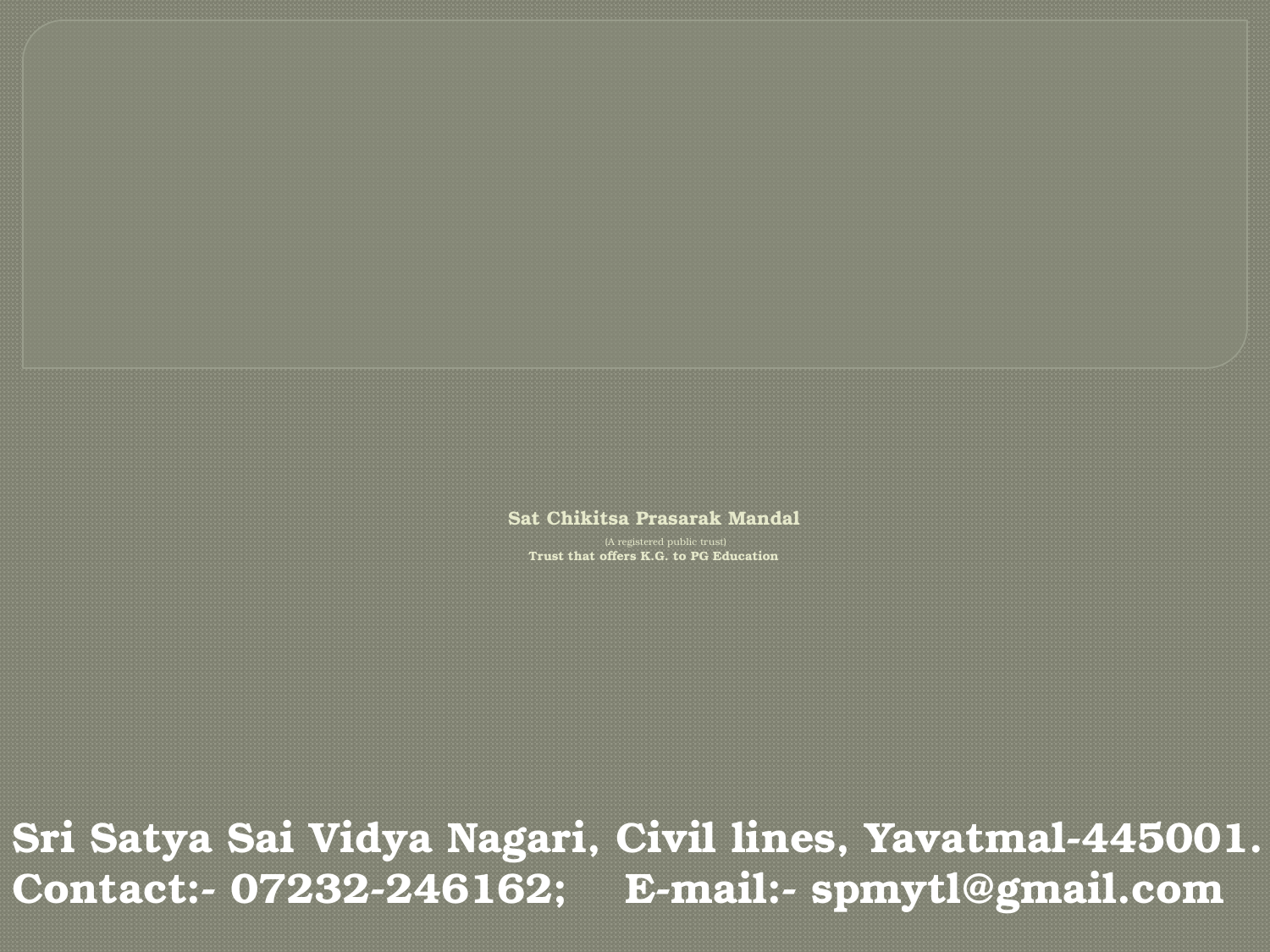

# Sat Chikitsa Prasarak Mandal (A registered public trust) Trust that offers K.G. to PG Education
Sri Satya Sai Vidya Nagari, Civil lines, Yavatmal-445001.
Contact:- 07232-246162;    E-mail:- spmytl@gmail.com